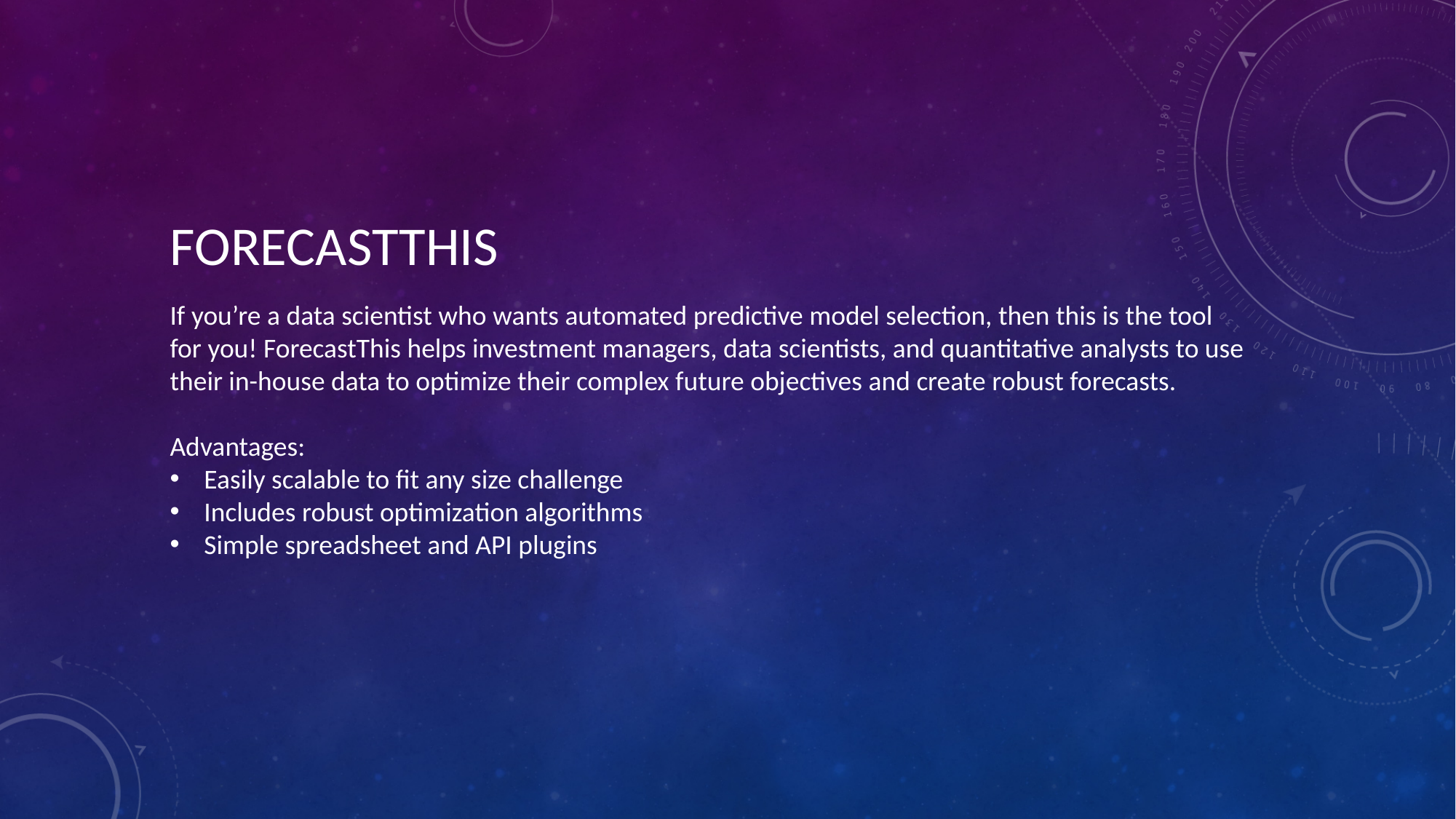

# ForecastThis
If you’re a data scientist who wants automated predictive model selection, then this is the tool for you! ForecastThis helps investment managers, data scientists, and quantitative analysts to use their in-house data to optimize their complex future objectives and create robust forecasts.

Advantages:
Easily scalable to fit any size challenge
Includes robust optimization algorithms
Simple spreadsheet and API plugins